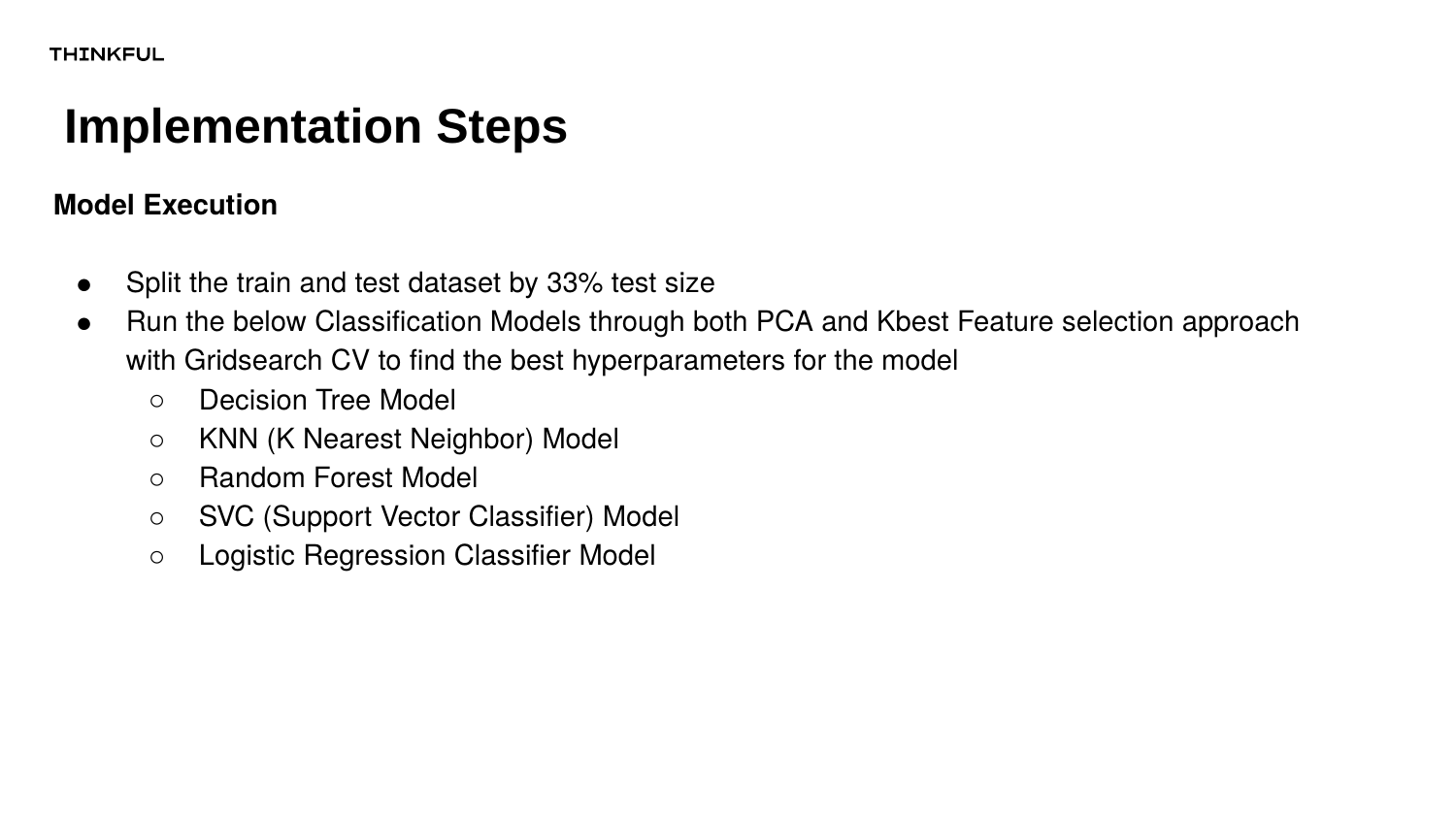

# Implementation Steps
Model Execution

Split the train and test dataset by 33% test size
Run the below Classification Models through both PCA and Kbest Feature selection approach with Gridsearch CV to find the best hyperparameters for the model
Decision Tree Model
KNN (K Nearest Neighbor) Model
Random Forest Model
SVC (Support Vector Classifier) Model
Logistic Regression Classifier Model